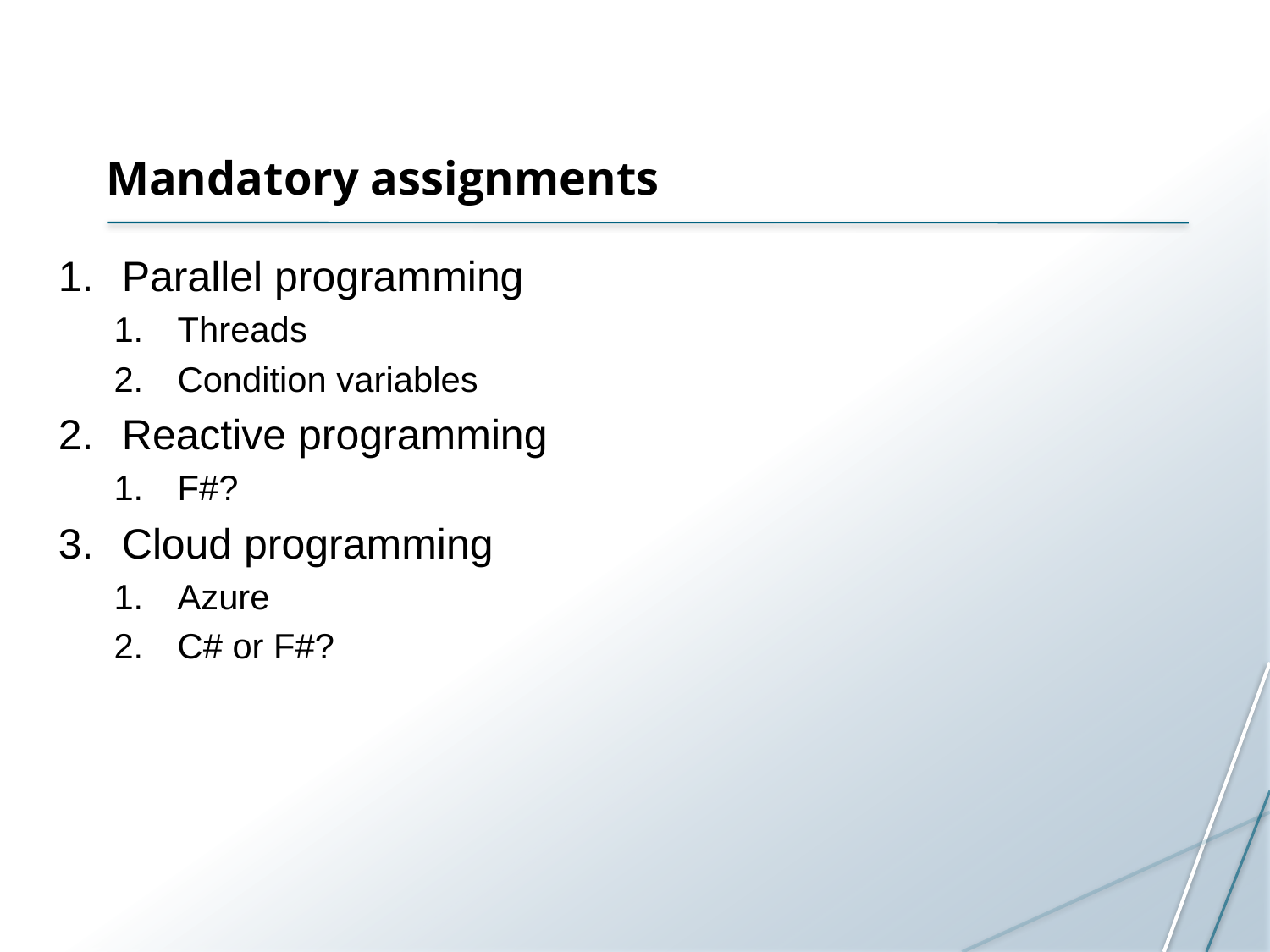

# Mandatory assignments
Parallel programming
Threads
Condition variables
Reactive programming
F#?
Cloud programming
Azure
C# or F#?